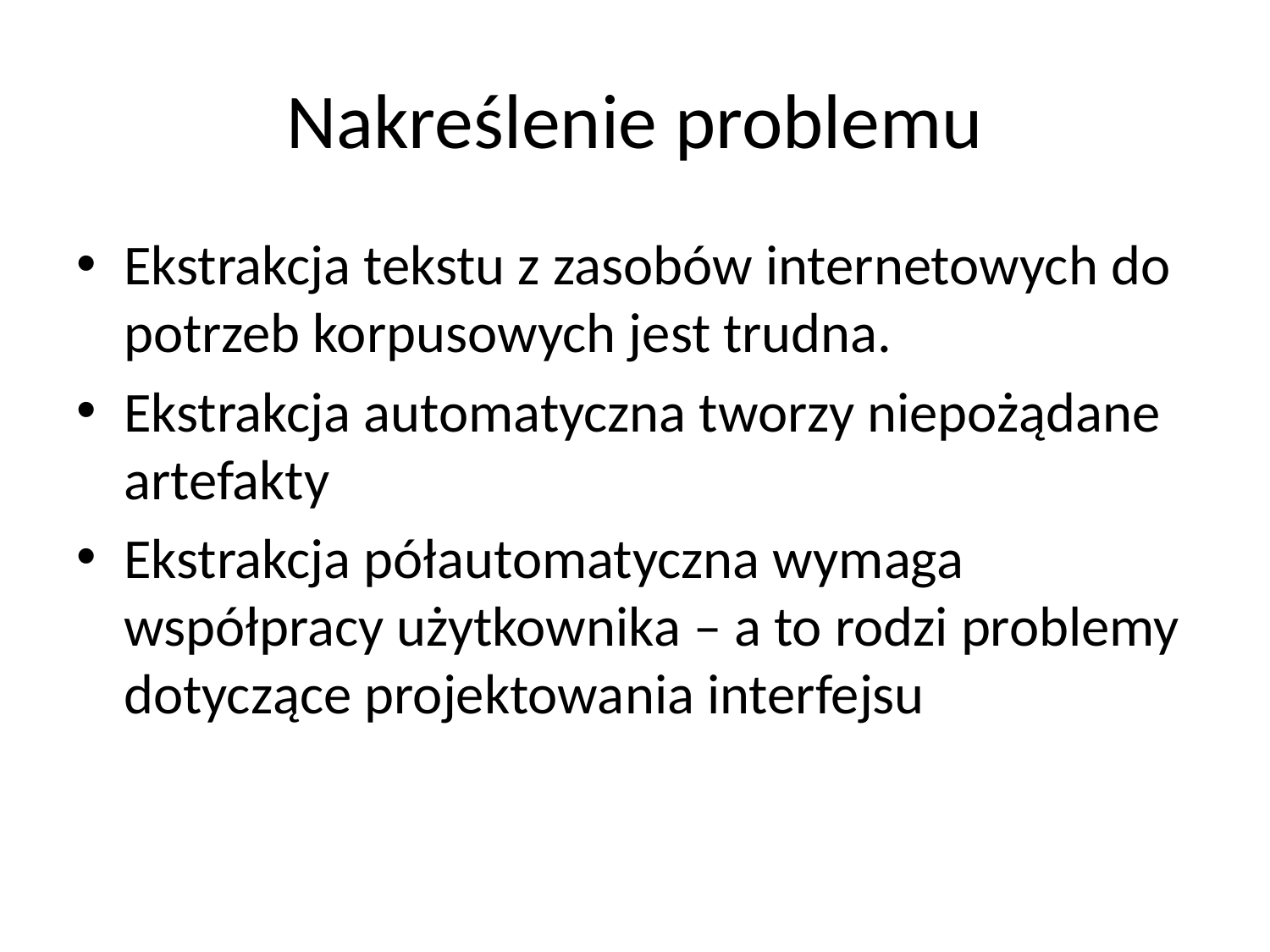

# Nakreślenie problemu
Ekstrakcja tekstu z zasobów internetowych do potrzeb korpusowych jest trudna.
Ekstrakcja automatyczna tworzy niepożądane artefakty
Ekstrakcja półautomatyczna wymaga współpracy użytkownika – a to rodzi problemy dotyczące projektowania interfejsu